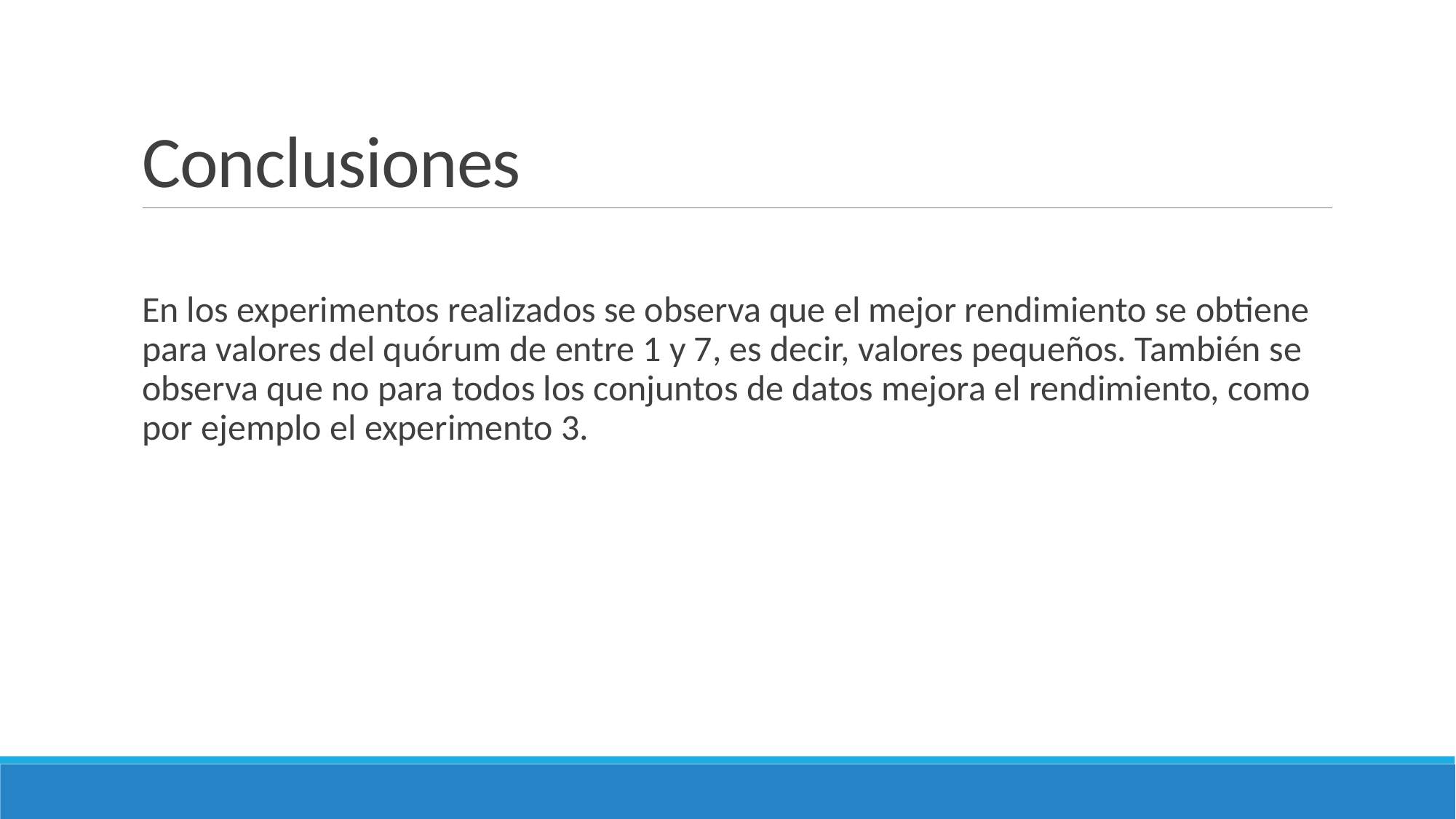

# Conclusiones

En los experimentos realizados se observa que el mejor rendimiento se obtiene para valores del quórum de entre 1 y 7, es decir, valores pequeños. También se observa que no para todos los conjuntos de datos mejora el rendimiento, como por ejemplo el experimento 3.